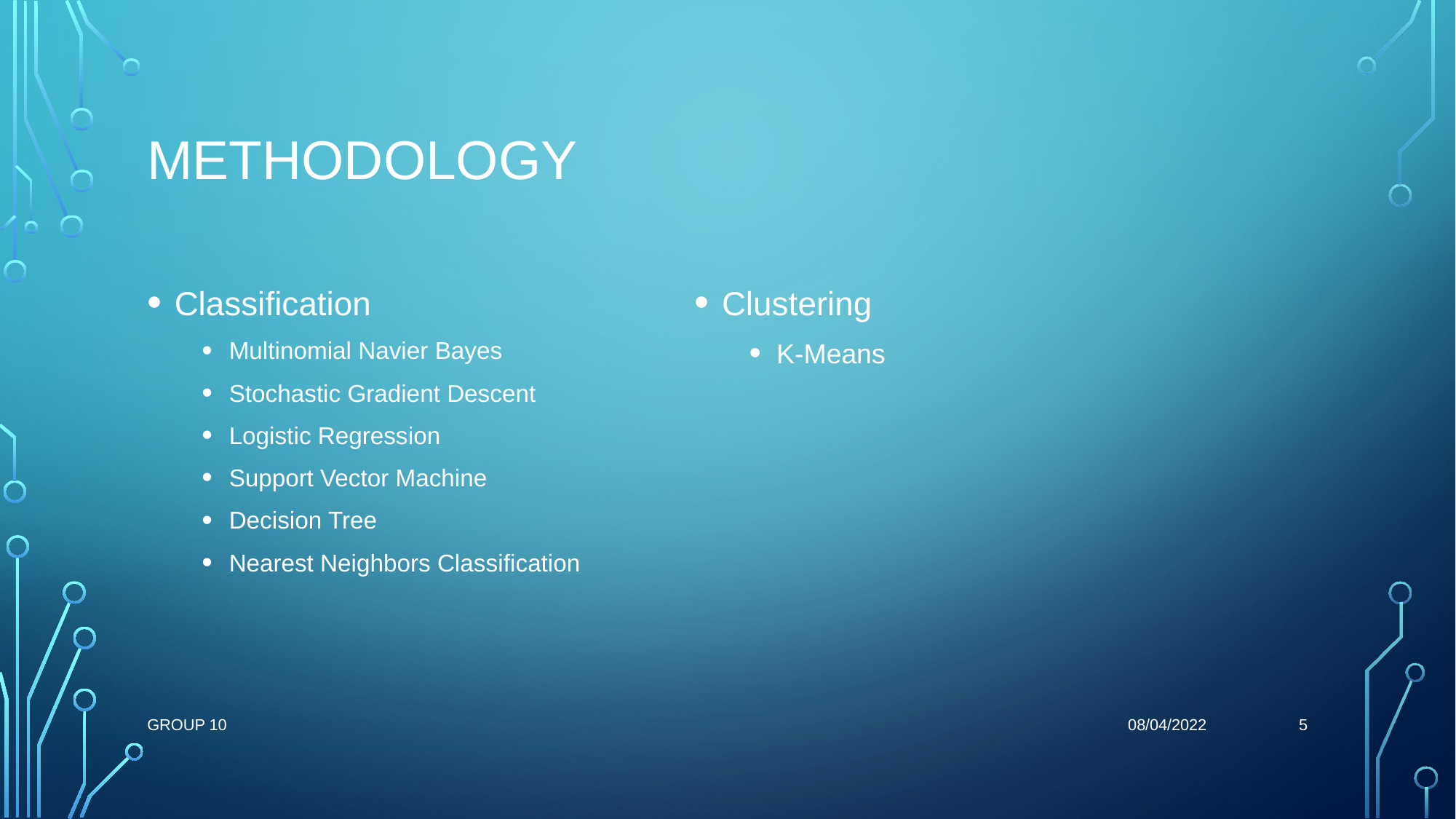

# Methodology
Classification
Multinomial Navier Bayes
Stochastic Gradient Descent
Logistic Regression
Support Vector Machine
Decision Tree
Nearest Neighbors Classification

Clustering
K-Means

5
Group 10
08/04/2022